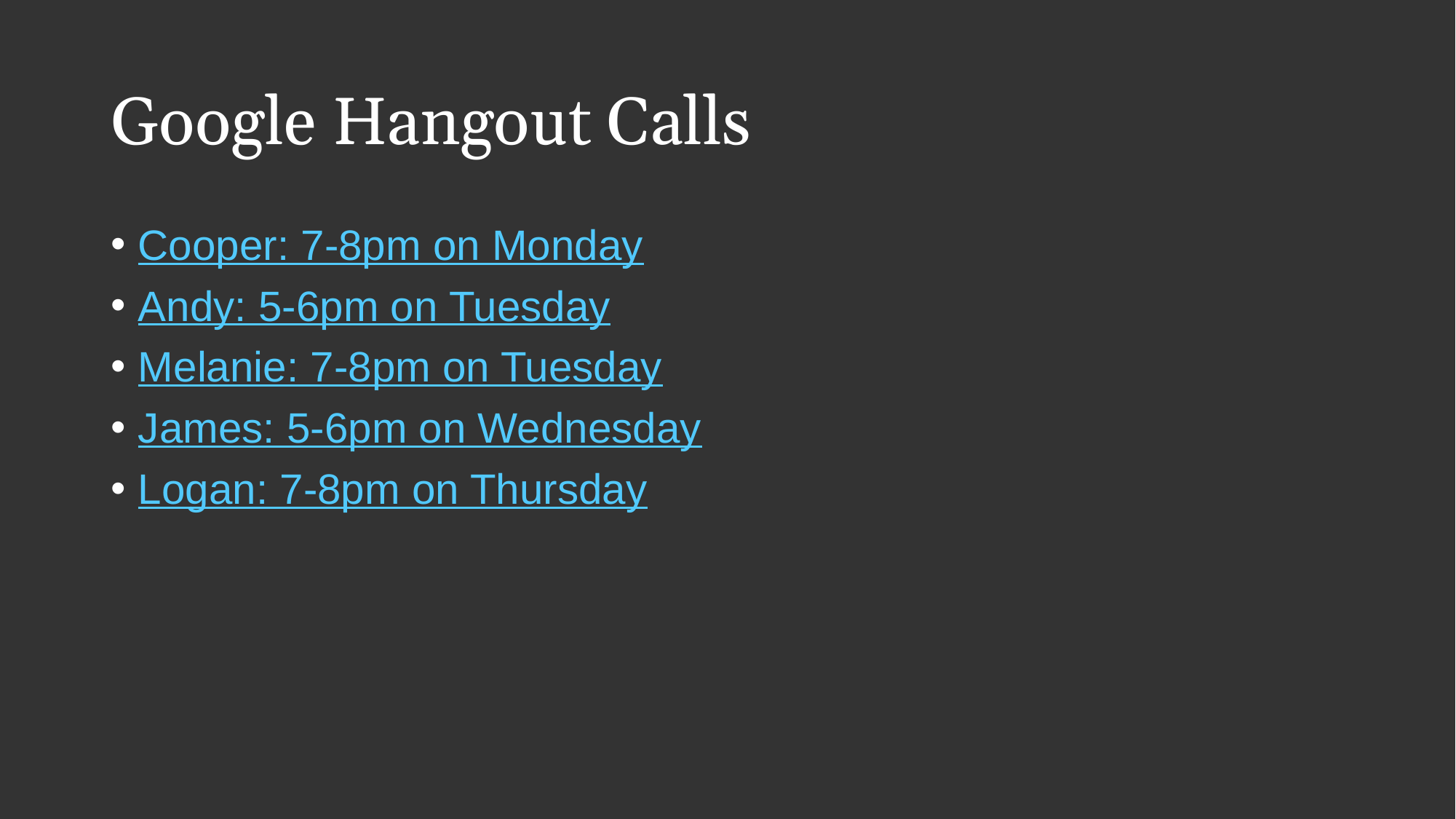

# Google Hangout Calls
Cooper: 7-8pm on Monday
Andy: 5-6pm on Tuesday
Melanie: 7-8pm on Tuesday
James: 5-6pm on Wednesday
Logan: 7-8pm on Thursday